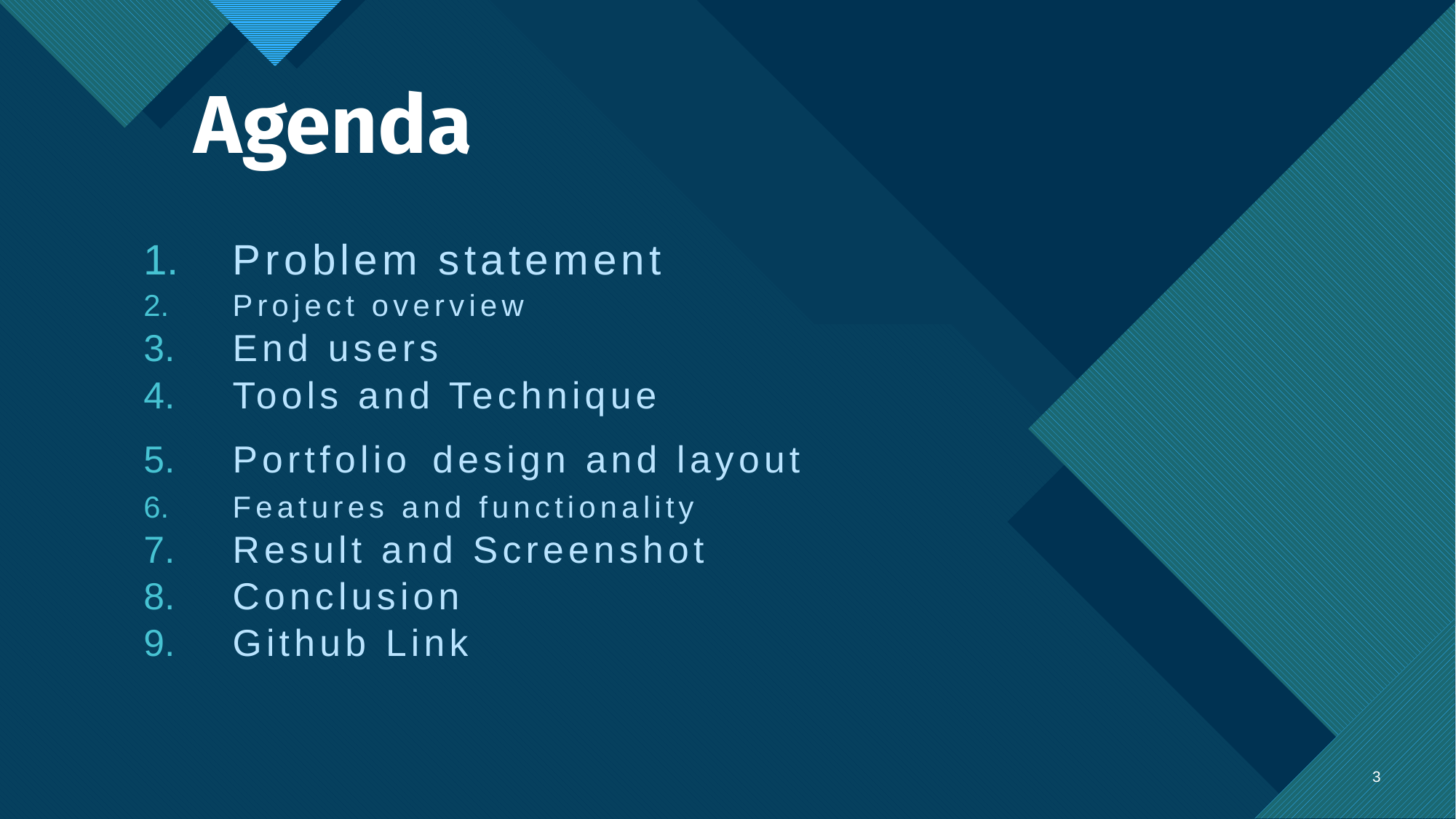

# Agenda
Problem statement
Project overview
End users
Tools and Technique
Portfolio design and layout
Features and functionality
Result and Screenshot
Conclusion
Github Link

3